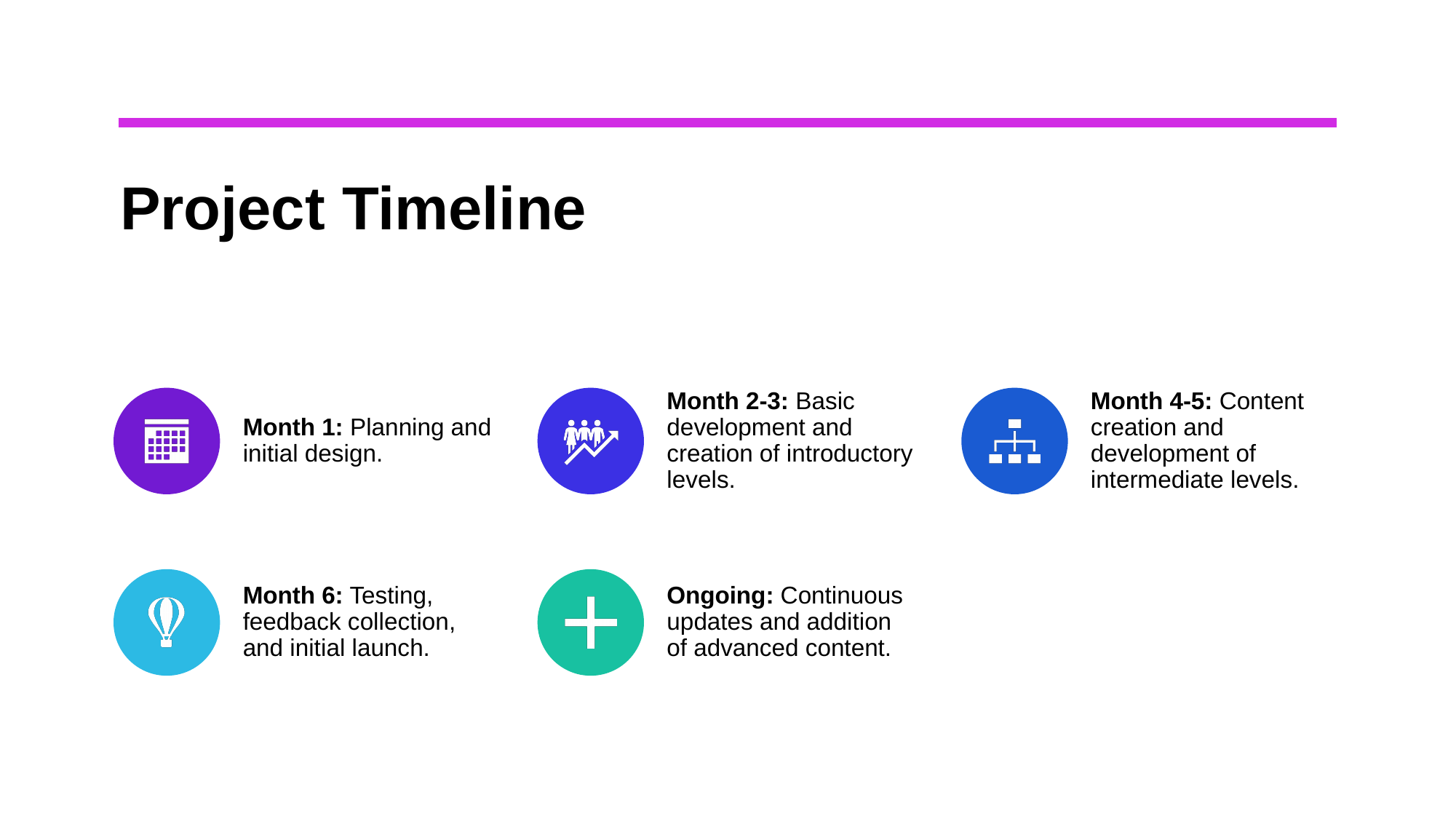

# Project Timeline
Month 1: Planning and initial design.
Month 2-3: Basic development and creation of introductory levels.
Month 4-5: Content creation and development of intermediate levels.
Month 6: Testing, feedback collection, and initial launch.
Ongoing: Continuous updates and addition of advanced content.